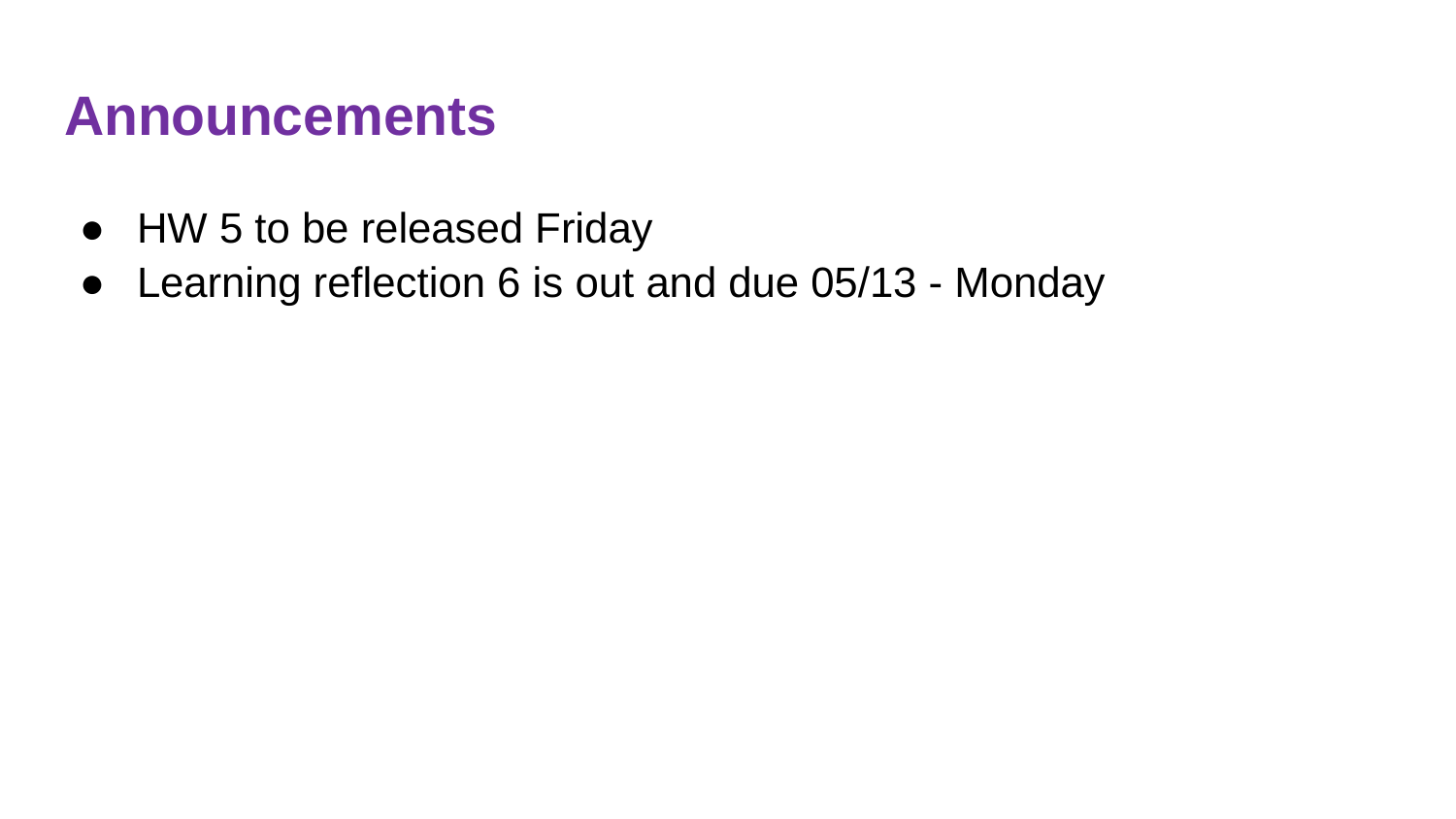

# Announcements
HW 5 to be released Friday
Learning reflection 6 is out and due 05/13 - Monday